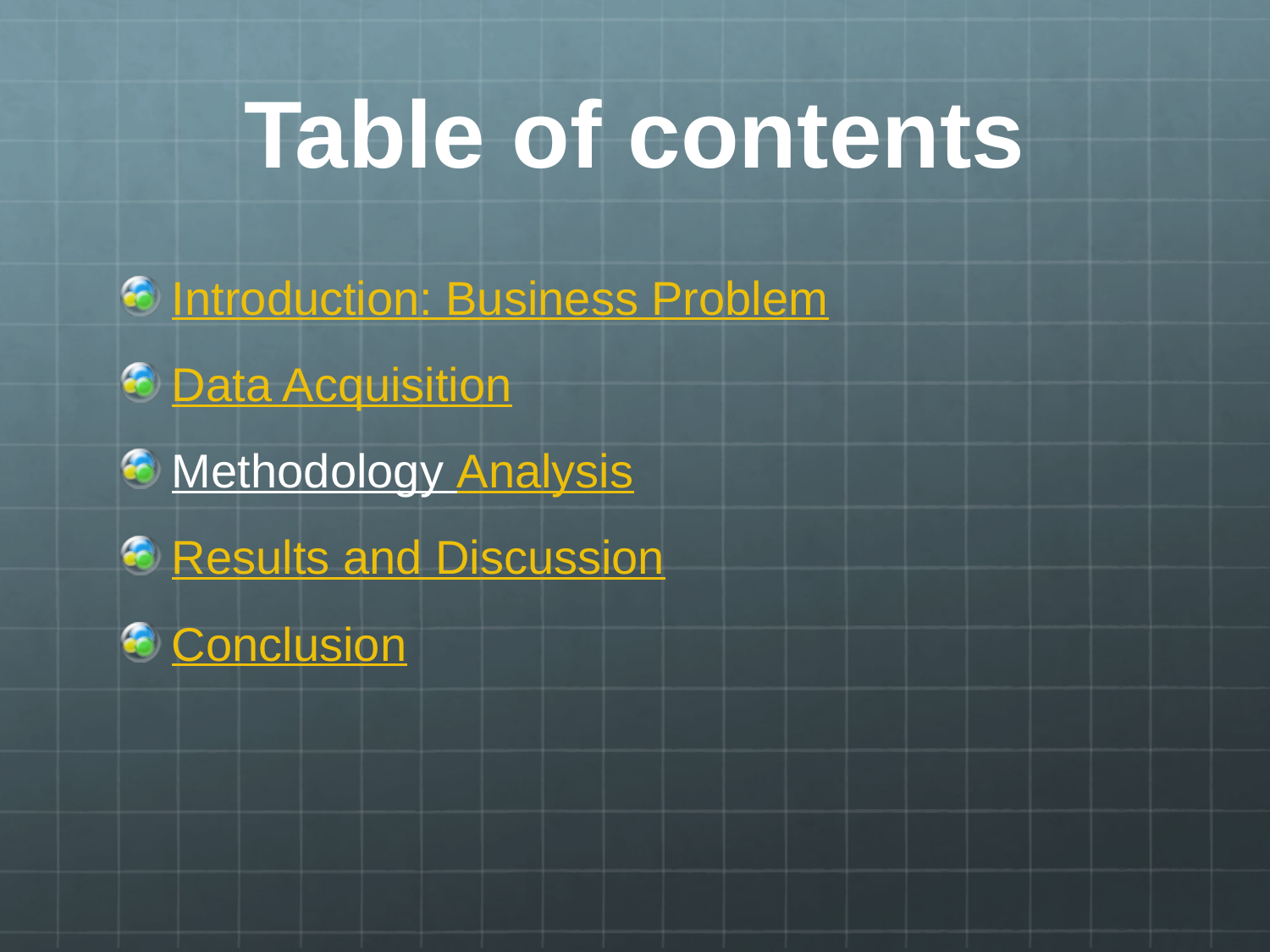

# Table of contents
Introduction: Business Problem
Data Acquisition
Methodology Analysis
Results and Discussion
Conclusion